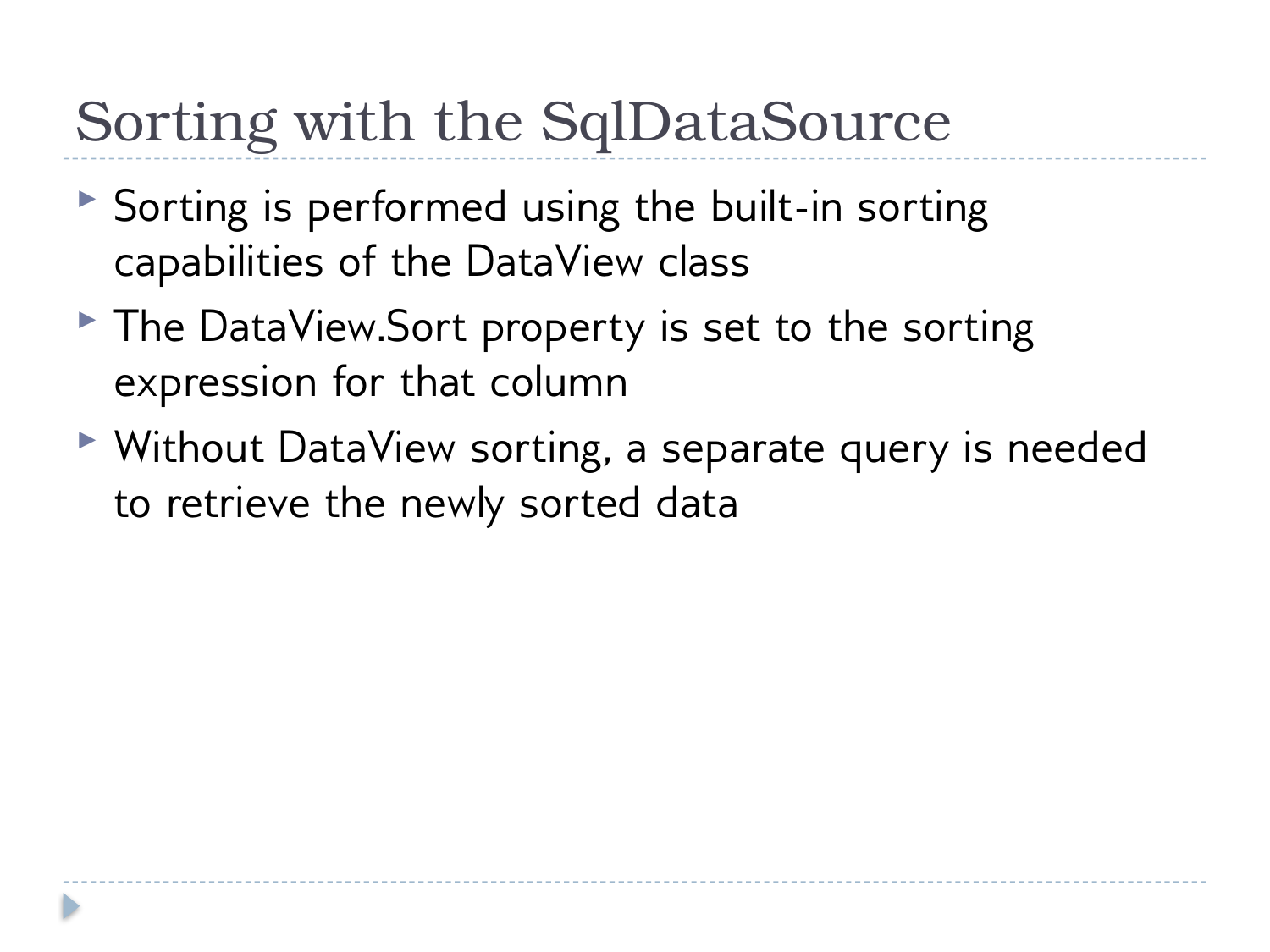

# Sorting with the SqlDataSource
Sorting is performed using the built-in sorting capabilities of the DataView class
The DataView.Sort property is set to the sorting expression for that column
Without DataView sorting, a separate query is needed to retrieve the newly sorted data